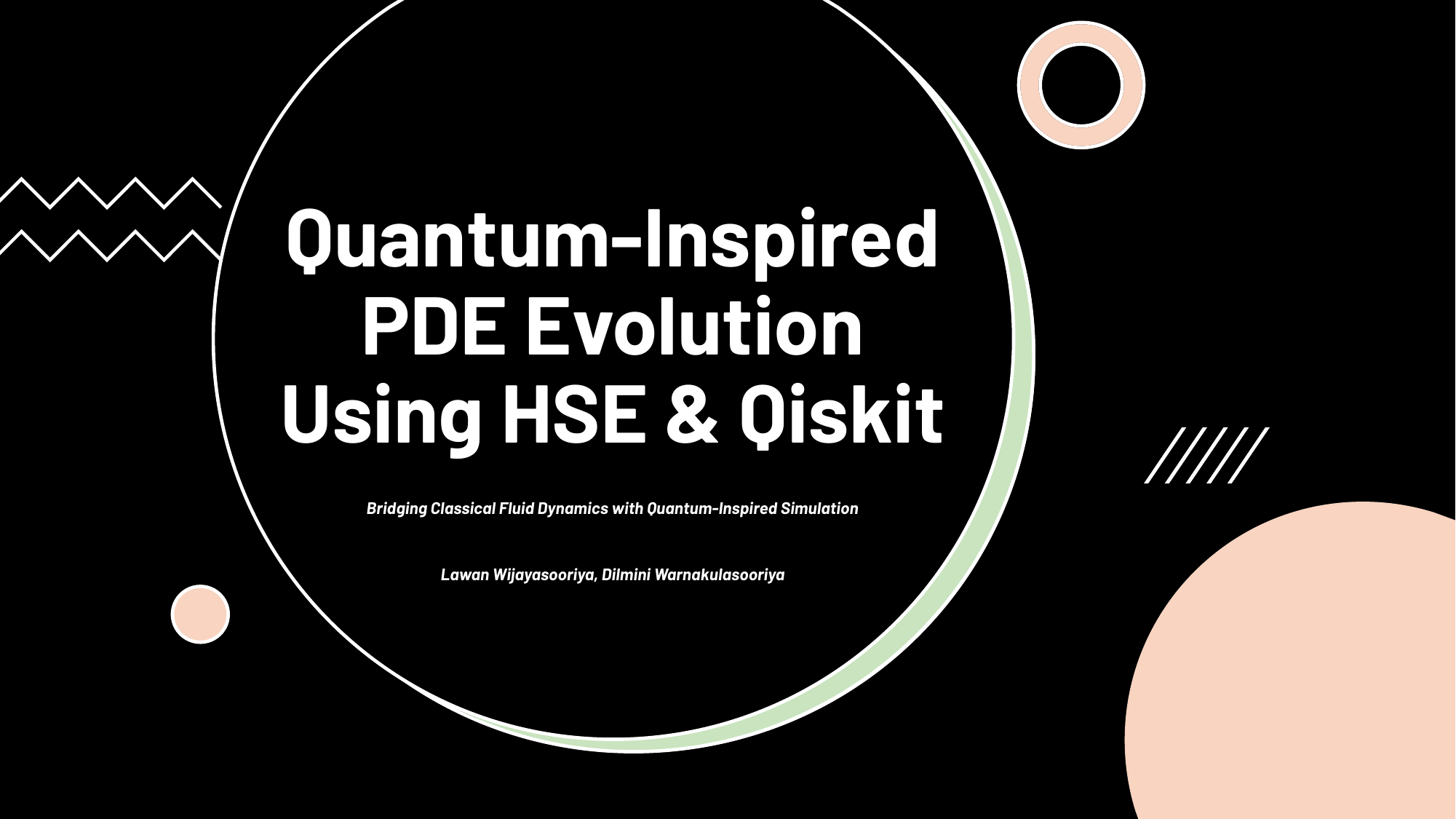

# Quantum-Inspired PDE Evolution Using HSE & Qiskit

Bridging Classical Fluid Dynamics with Quantum-Inspired Simulation

Lawan Wijayasooriya, Dilmini Warnakulasooriya